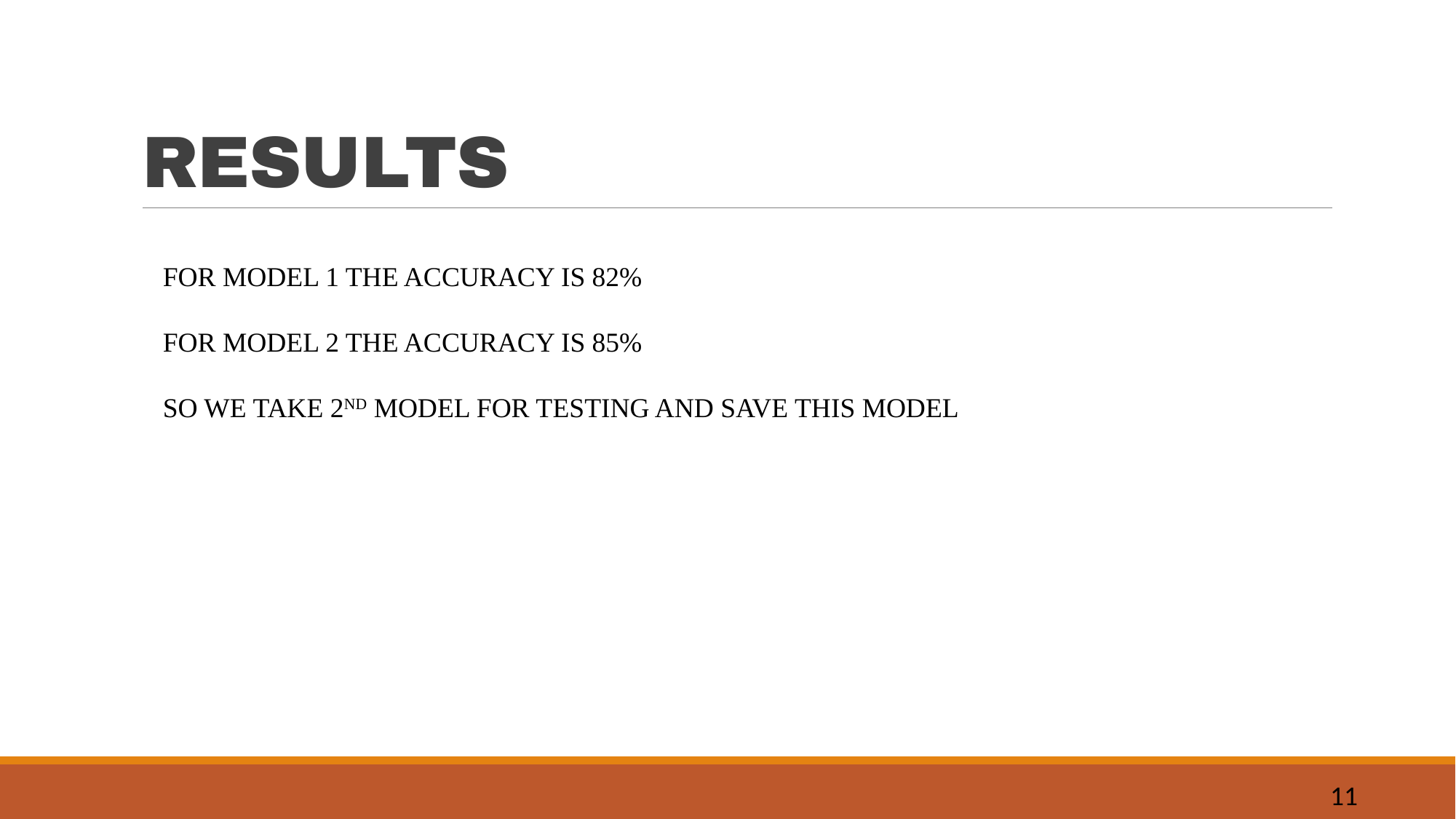

# RESULTS
FOR MODEL 1 THE ACCURACY IS 82%

FOR MODEL 2 THE ACCURACY IS 85%

SO WE TAKE 2ND MODEL FOR TESTING AND SAVE THIS MODEL
11